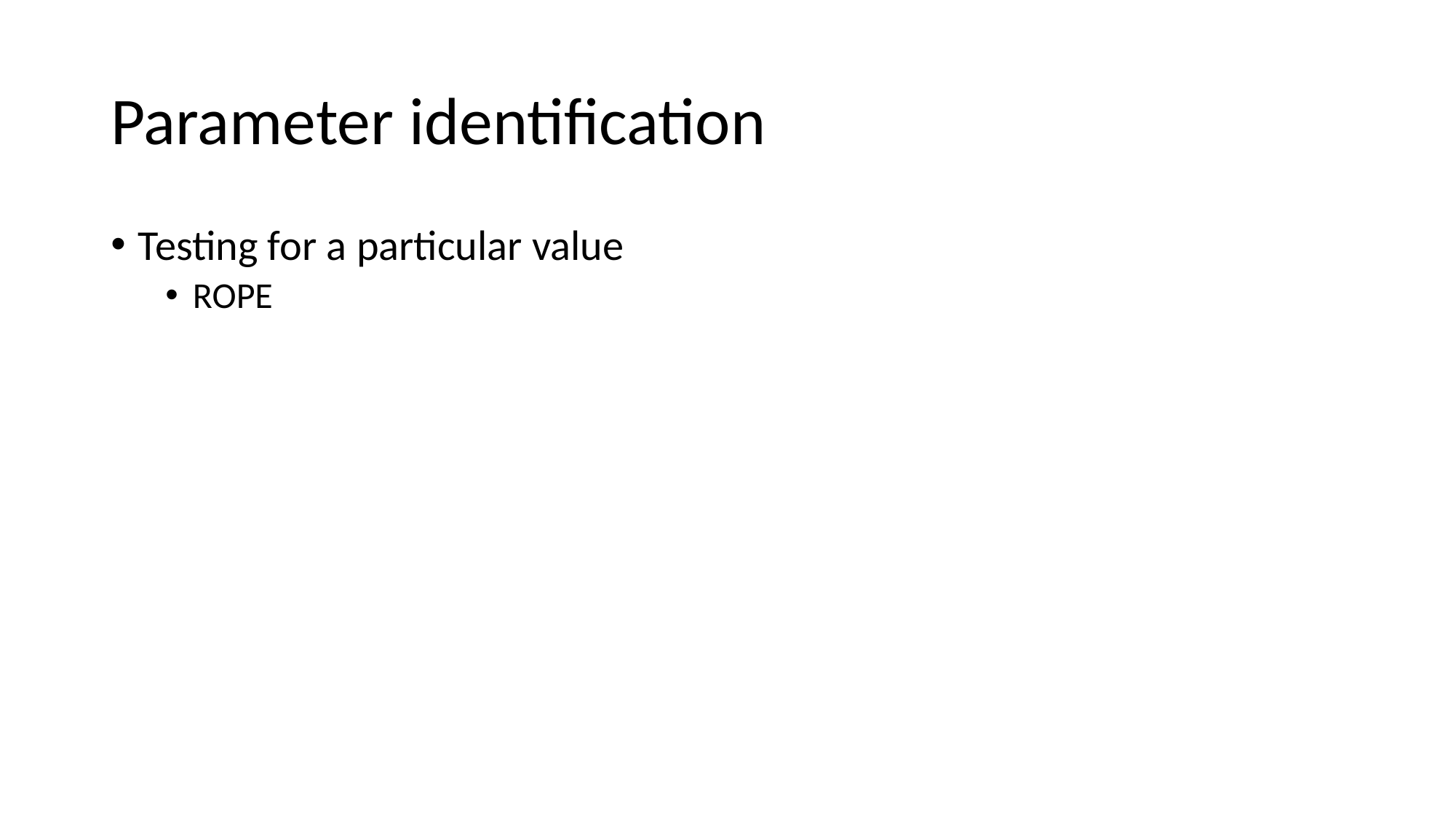

# Parameter identification
Testing for a particular value
ROPE